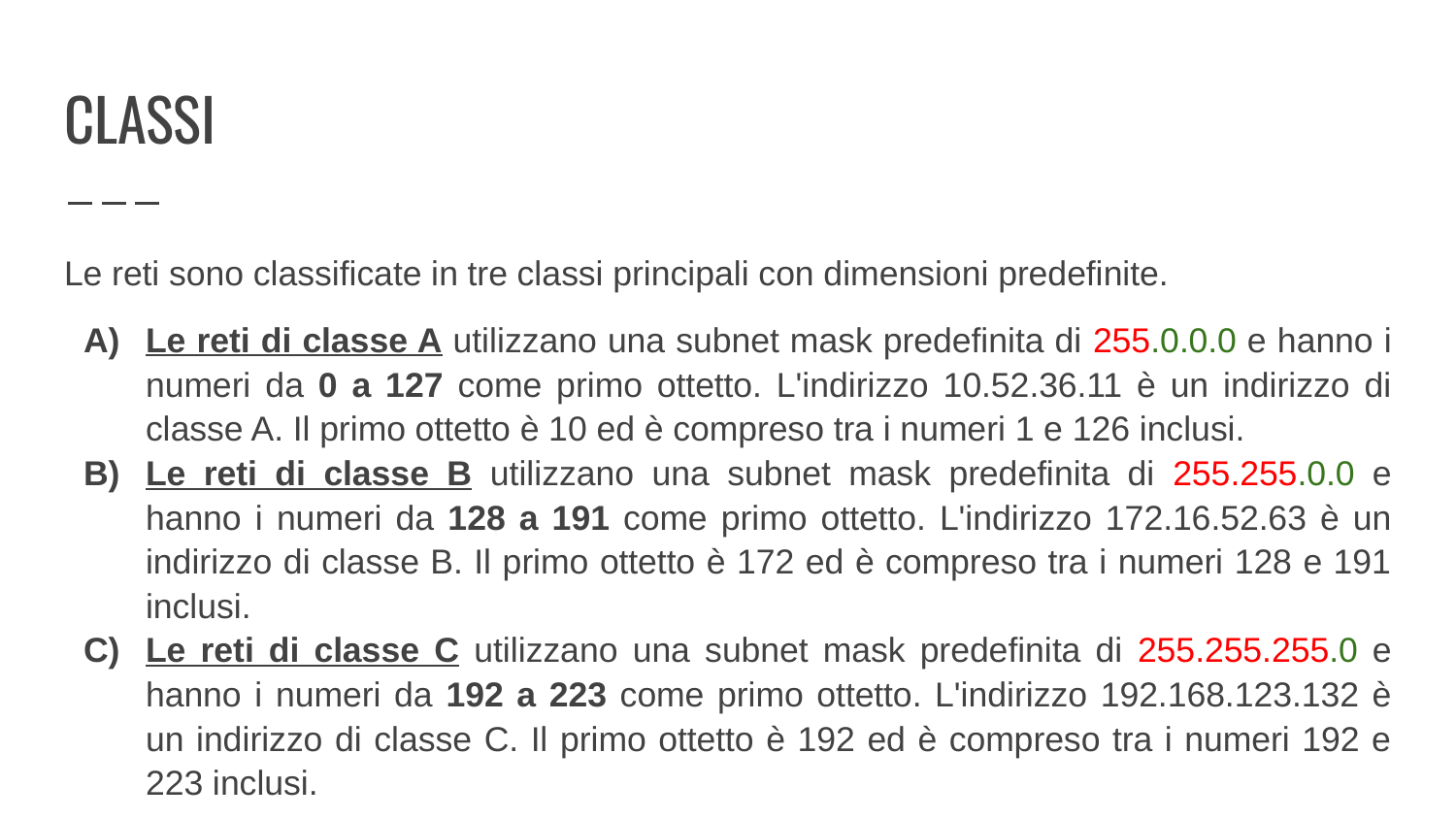

# CLASSI
Le reti sono classificate in tre classi principali con dimensioni predefinite.
Le reti di classe A utilizzano una subnet mask predefinita di 255.0.0.0 e hanno i numeri da 0 a 127 come primo ottetto. L'indirizzo 10.52.36.11 è un indirizzo di classe A. Il primo ottetto è 10 ed è compreso tra i numeri 1 e 126 inclusi.
Le reti di classe B utilizzano una subnet mask predefinita di 255.255.0.0 e hanno i numeri da 128 a 191 come primo ottetto. L'indirizzo 172.16.52.63 è un indirizzo di classe B. Il primo ottetto è 172 ed è compreso tra i numeri 128 e 191 inclusi.
Le reti di classe C utilizzano una subnet mask predefinita di 255.255.255.0 e hanno i numeri da 192 a 223 come primo ottetto. L'indirizzo 192.168.123.132 è un indirizzo di classe C. Il primo ottetto è 192 ed è compreso tra i numeri 192 e 223 inclusi.